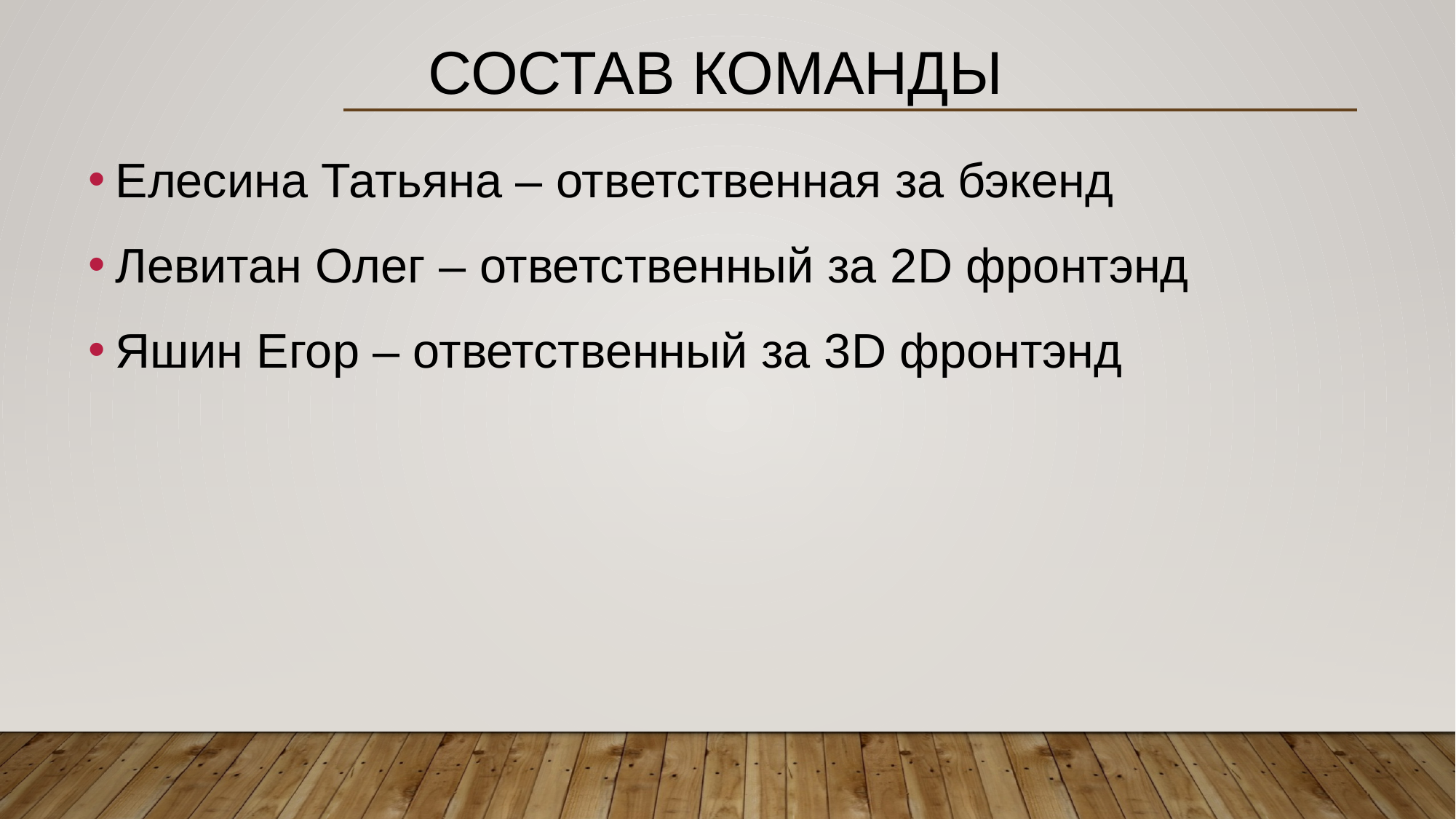

Состав команды
Елесина Татьяна – ответственная за бэкенд
Левитан Олег – ответственный за 2D фронтэнд
Яшин Егор – ответственный за 3D фронтэнд